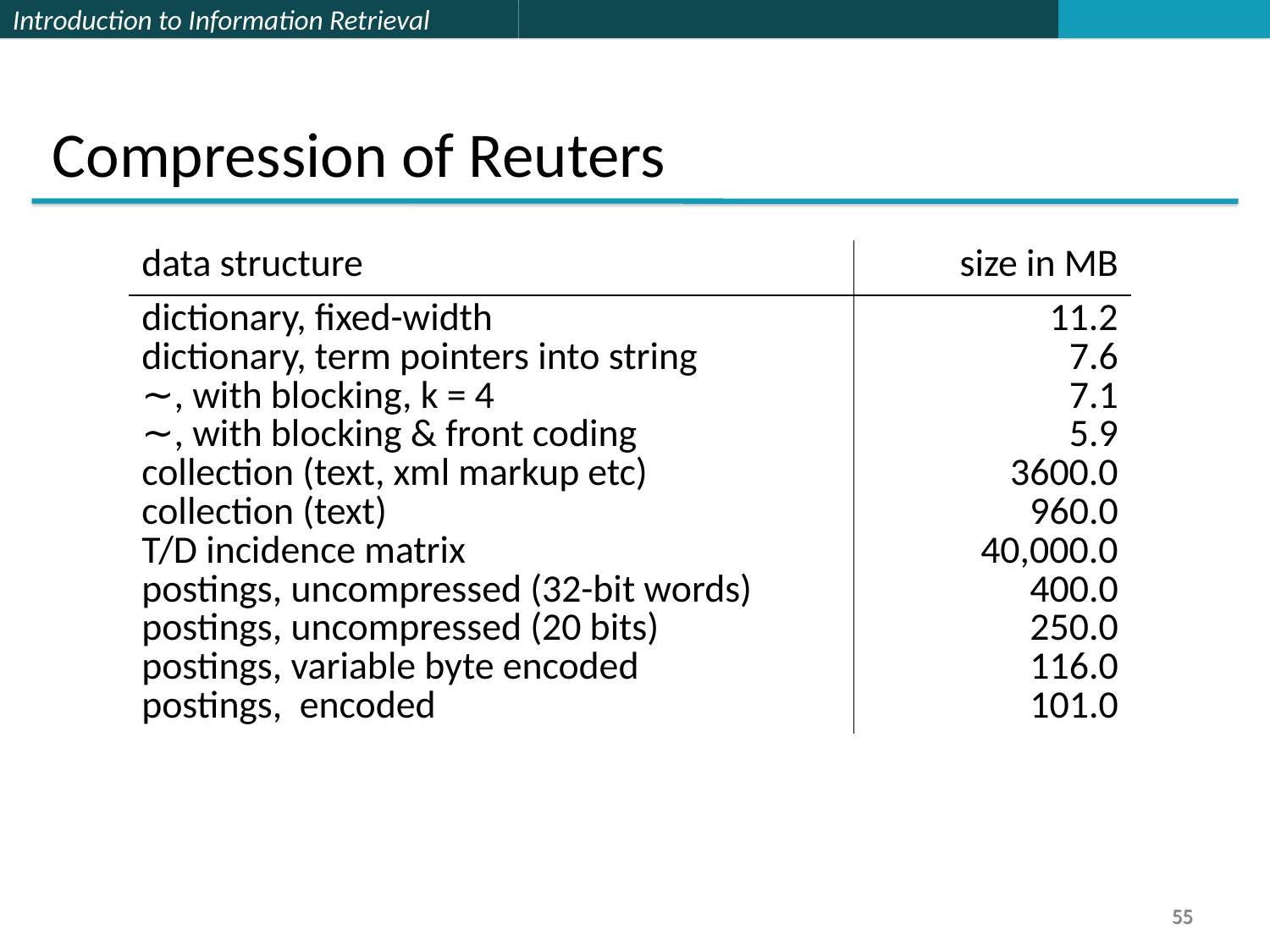

Compression of Reuters
| data structure | size in MB |
| --- | --- |
| dictionary, fixed-width dictionary, term pointers into string ∼, with blocking, k = 4 ∼, with blocking & front coding collection (text, xml markup etc) collection (text) T/D incidence matrix postings, uncompressed (32-bit words) postings, uncompressed (20 bits) postings, variable byte encoded postings, encoded | 11.2 7.6 7.1 5.9 3600.0 960.0 40,000.0 400.0 250.0 116.0 101.0 |

55
55